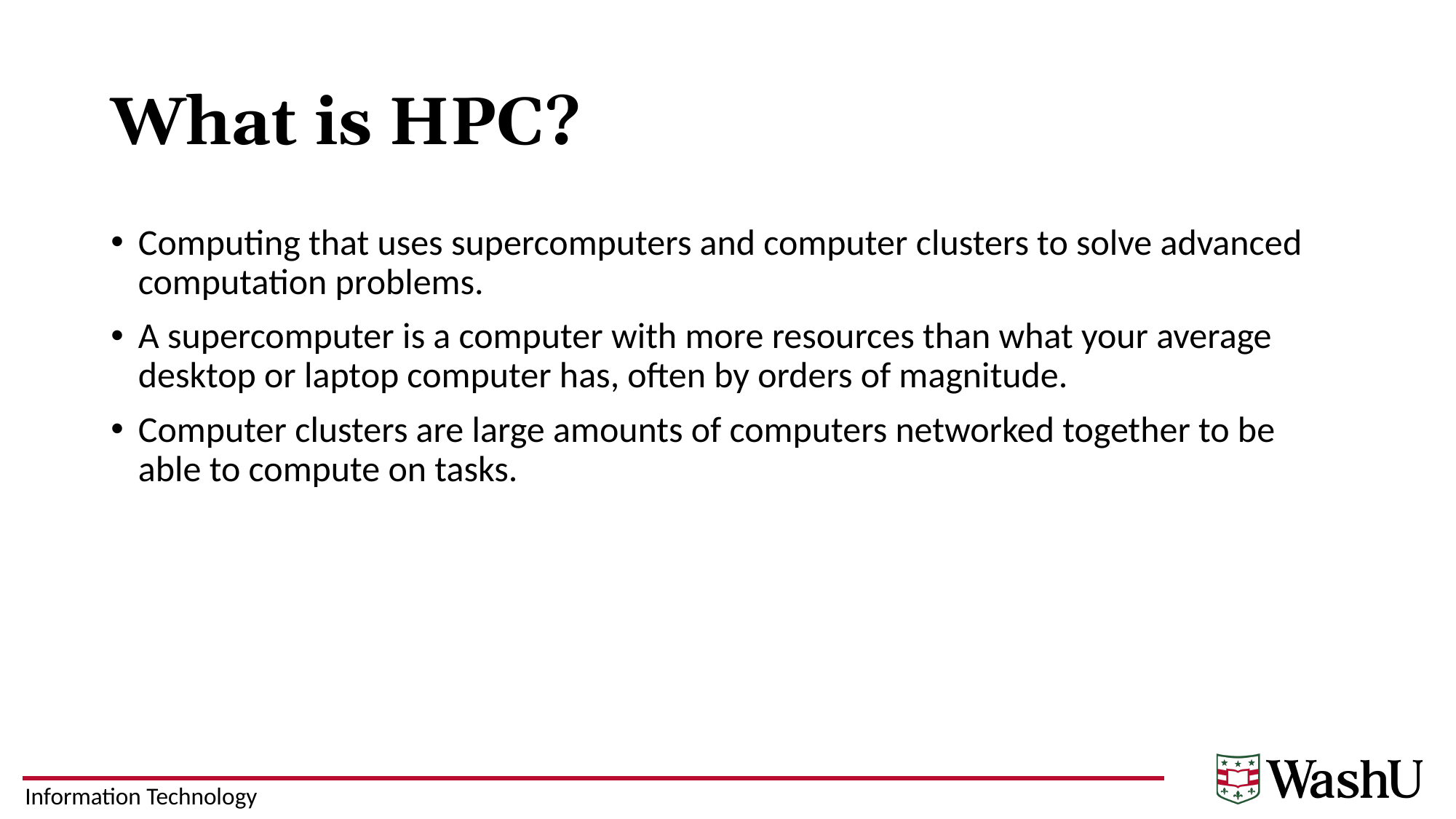

# What is HPC?
Computing that uses supercomputers and computer clusters to solve advanced computation problems.
A supercomputer is a computer with more resources than what your average desktop or laptop computer has, often by orders of magnitude.
Computer clusters are large amounts of computers networked together to be able to compute on tasks.